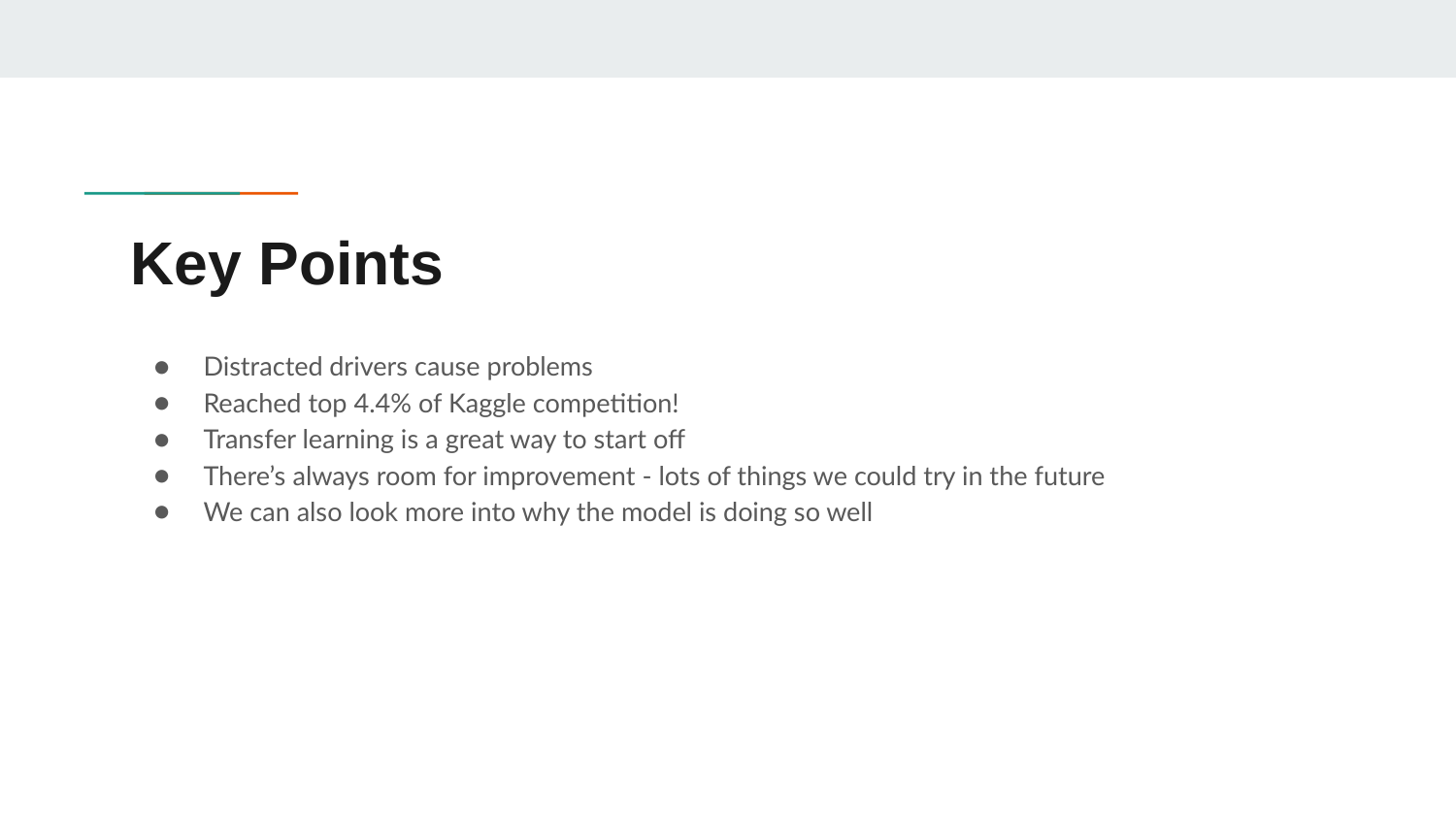

# Key Points
Distracted drivers cause problems
Reached top 4.4% of Kaggle competition!
Transfer learning is a great way to start off
There’s always room for improvement - lots of things we could try in the future
We can also look more into why the model is doing so well